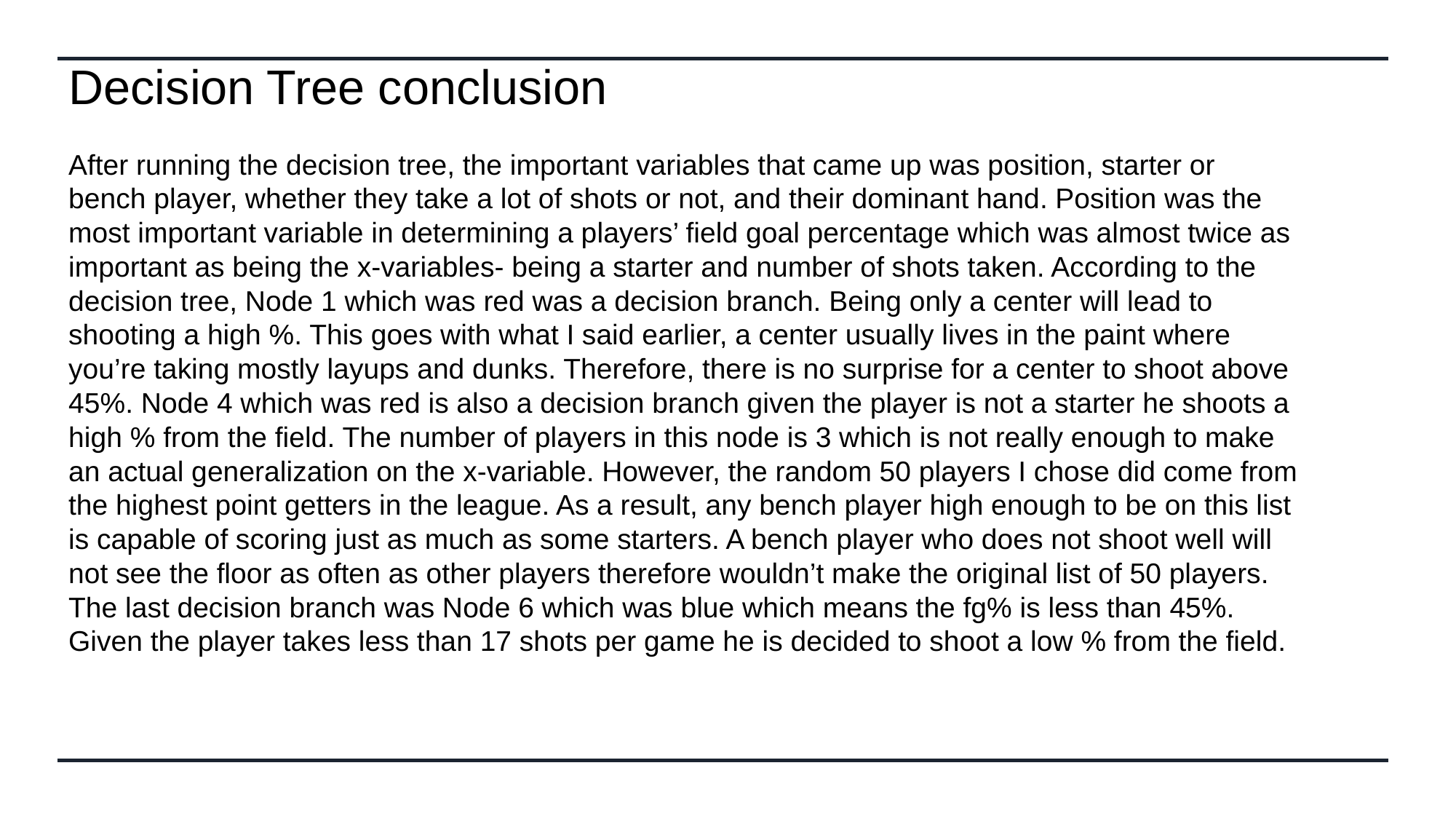

# Decision Tree conclusion
After running the decision tree, the important variables that came up was position, starter or bench player, whether they take a lot of shots or not, and their dominant hand. Position was the most important variable in determining a players’ field goal percentage which was almost twice as important as being the x-variables- being a starter and number of shots taken. According to the decision tree, Node 1 which was red was a decision branch. Being only a center will lead to shooting a high %. This goes with what I said earlier, a center usually lives in the paint where you’re taking mostly layups and dunks. Therefore, there is no surprise for a center to shoot above 45%. Node 4 which was red is also a decision branch given the player is not a starter he shoots a high % from the field. The number of players in this node is 3 which is not really enough to make an actual generalization on the x-variable. However, the random 50 players I chose did come from the highest point getters in the league. As a result, any bench player high enough to be on this list is capable of scoring just as much as some starters. A bench player who does not shoot well will not see the floor as often as other players therefore wouldn’t make the original list of 50 players. The last decision branch was Node 6 which was blue which means the fg% is less than 45%. Given the player takes less than 17 shots per game he is decided to shoot a low % from the field.